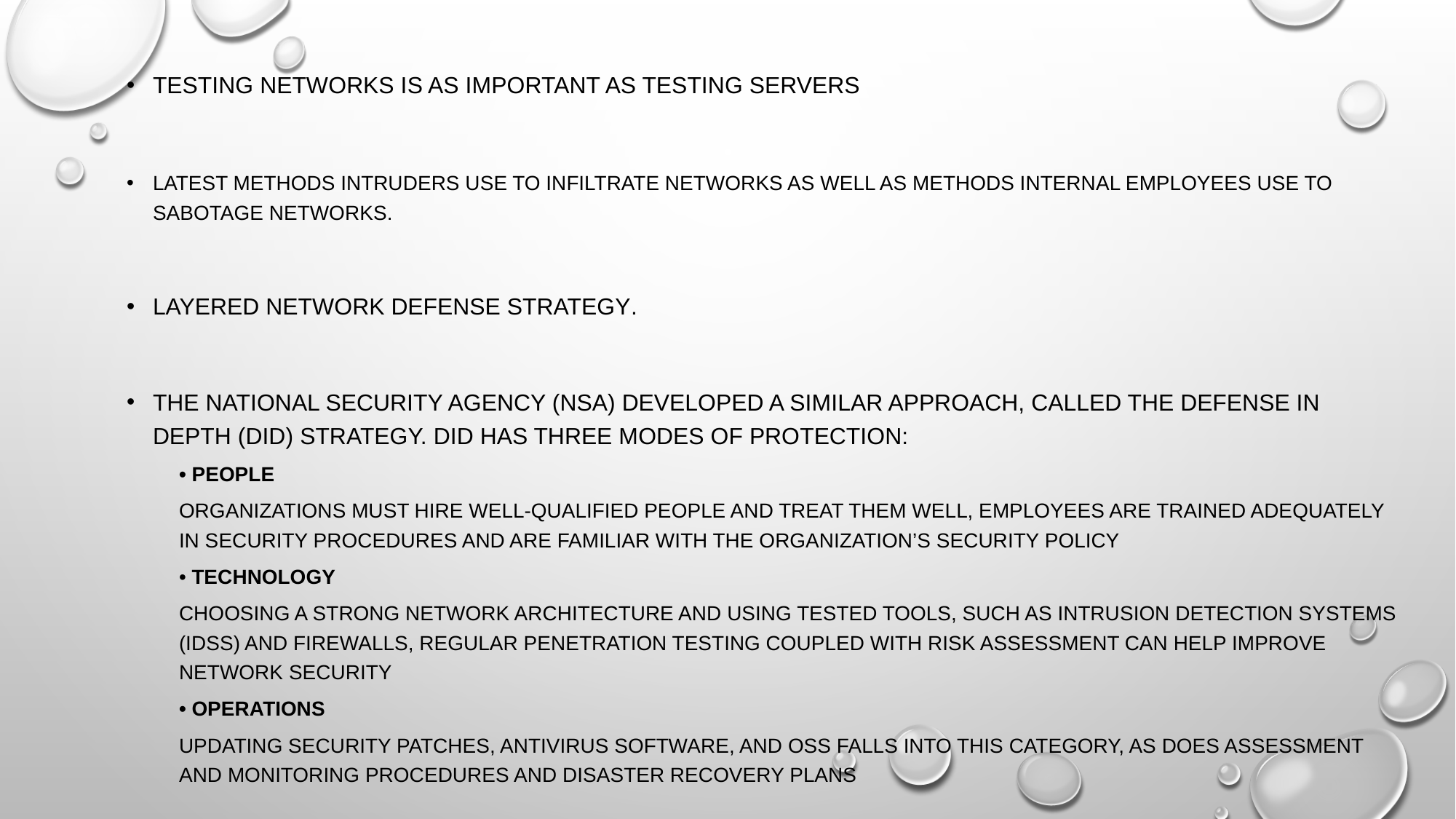

Testing networks is as important as testing servers

latest methods intruders use to infiltrate networks as well as methods internal employees use to sabotage networks.

layered network defense strategy.

The National Security Agency (NSA) developed a similar approach, called the defense in depth (DiD) strategy. DiD has three modes of protection:
• People
organizations must hire well-qualified people and treat them well, employees are trained adequately in security procedures and are familiar with the organization’s security policy
• Technology
choosing a strong network architecture and using tested tools, such as intrusion detection systems (IDSs) and firewalls, Regular penetration testing coupled with risk assessment can help improve network security
• Operations
Updating security patches, antivirus software, and OSs falls into this category, as does assessment and monitoring procedures and disaster recovery plans